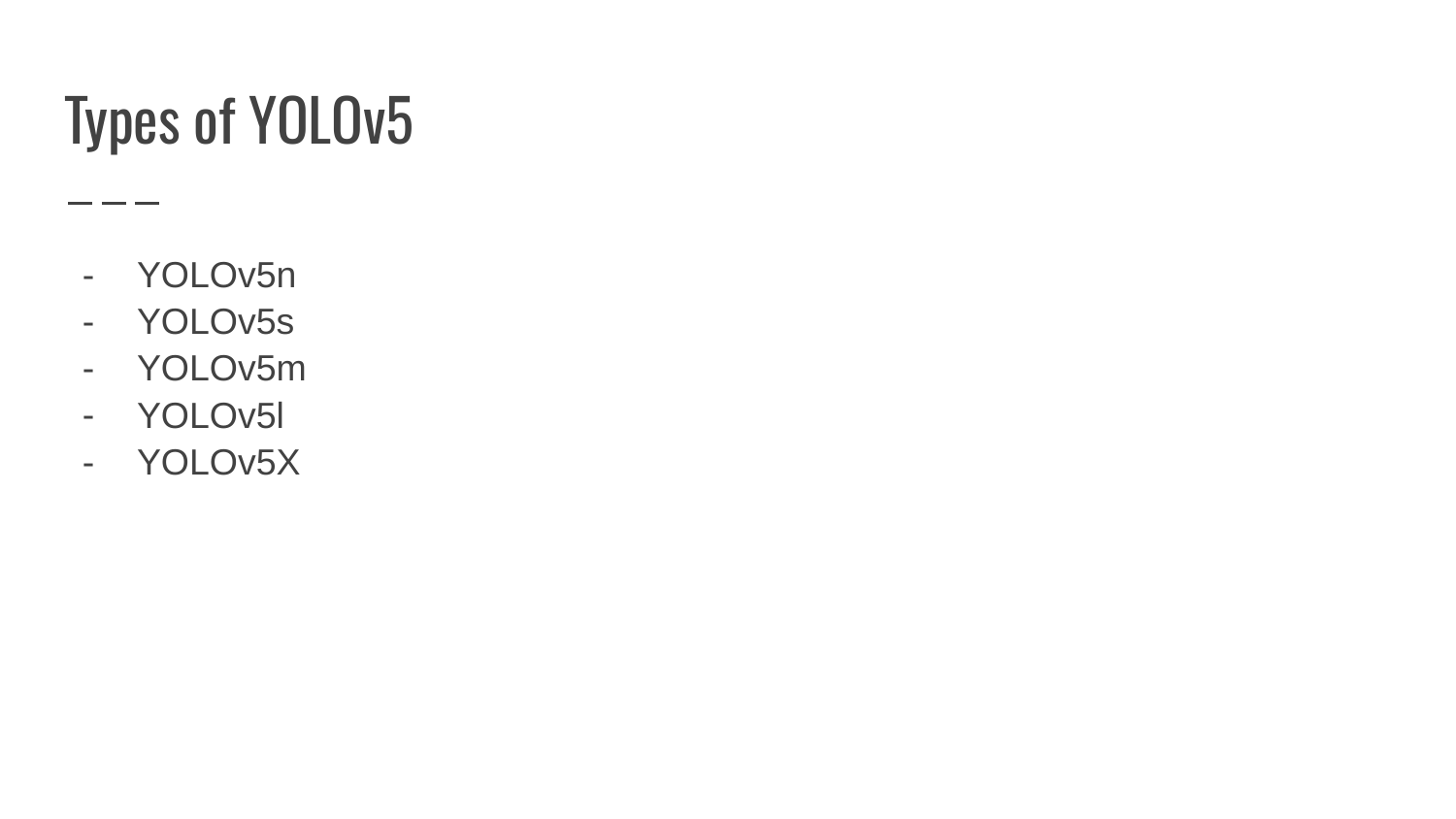

# Types of YOLOv5
YOLOv5n
YOLOv5s
YOLOv5m
YOLOv5l
YOLOv5X